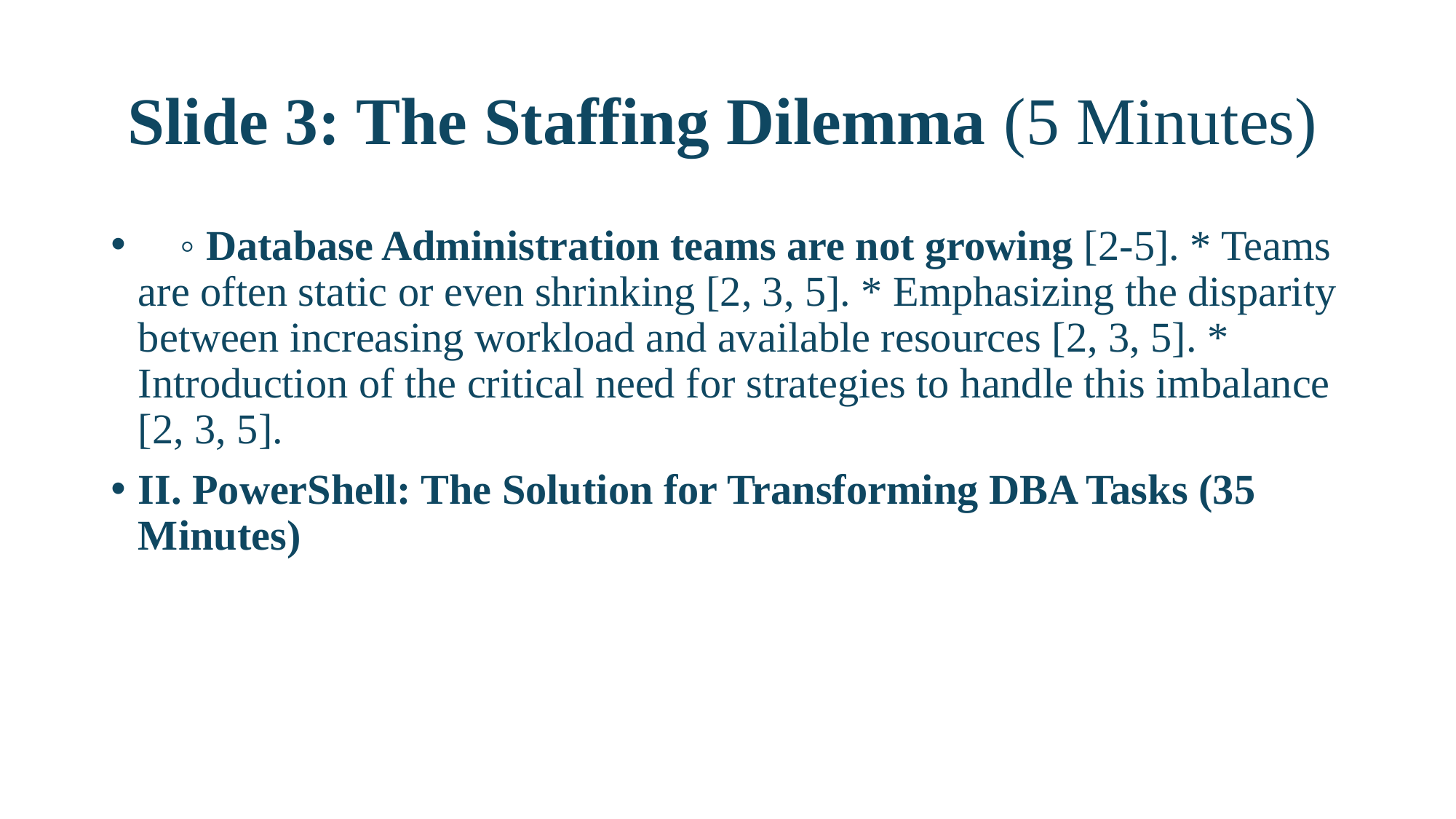

# Slide 3: The Staffing Dilemma (5 Minutes)
    ◦ Database Administration teams are not growing [2-5]. * Teams are often static or even shrinking [2, 3, 5]. * Emphasizing the disparity between increasing workload and available resources [2, 3, 5]. * Introduction of the critical need for strategies to handle this imbalance [2, 3, 5].
II. PowerShell: The Solution for Transforming DBA Tasks (35 Minutes)